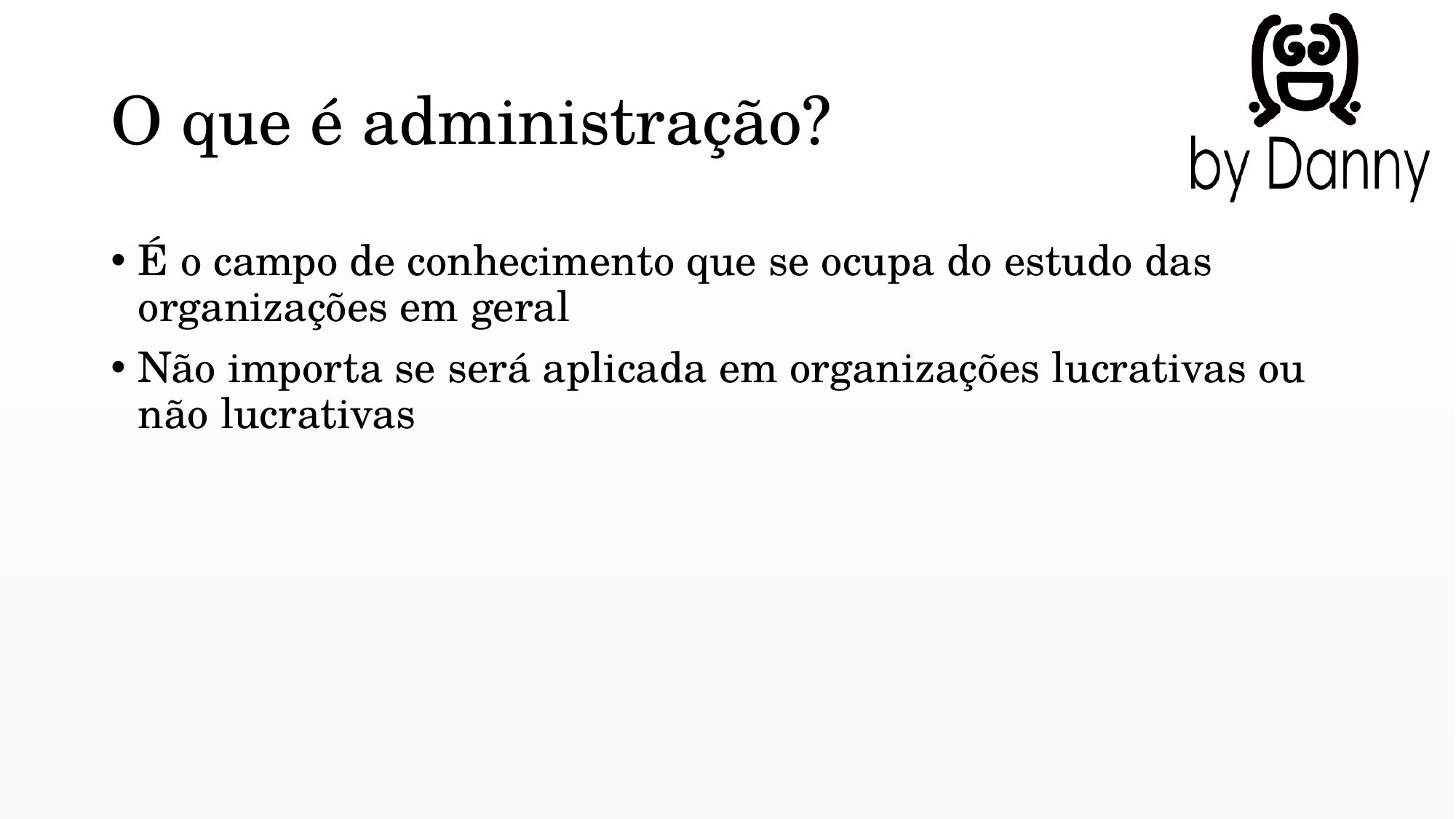

# O que é administração?
É o campo de conhecimento que se ocupa do estudo das organizações em geral
Não importa se será aplicada em organizações lucrativas ou não lucrativas